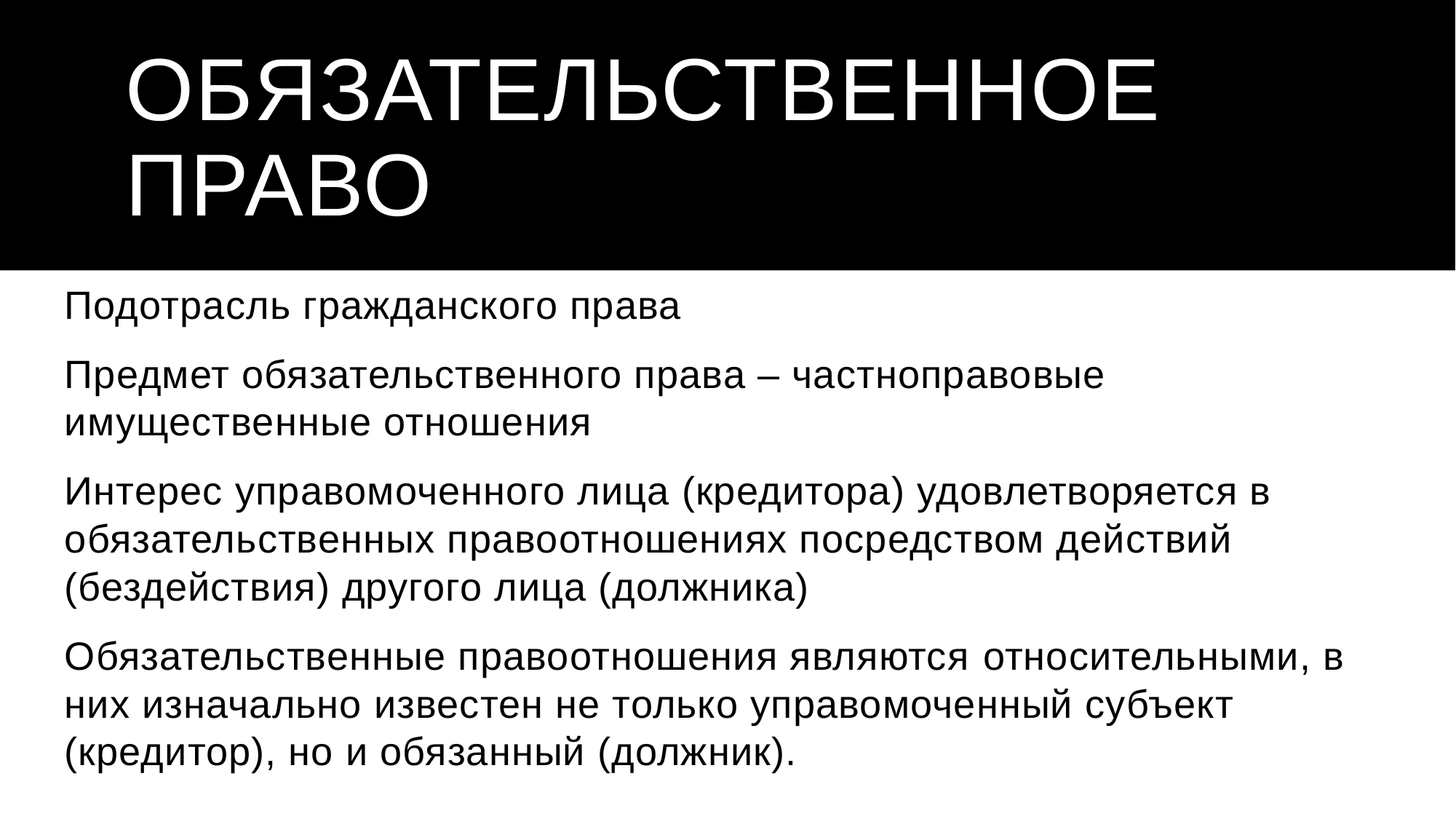

# обязательственное право
Подотрасль гражданского права
Предмет обязательственного права – частноправовые имущественные отношения
Интерес управомоченного лица (кредитора) удовлетворяется в обязательственных правоотношениях посредством действий (бездействия) другого лица (должника)
Обязательственные правоотношения являются относительными, в них изначально известен не только управомоченный субъект (кредитор), но и обязанный (должник).